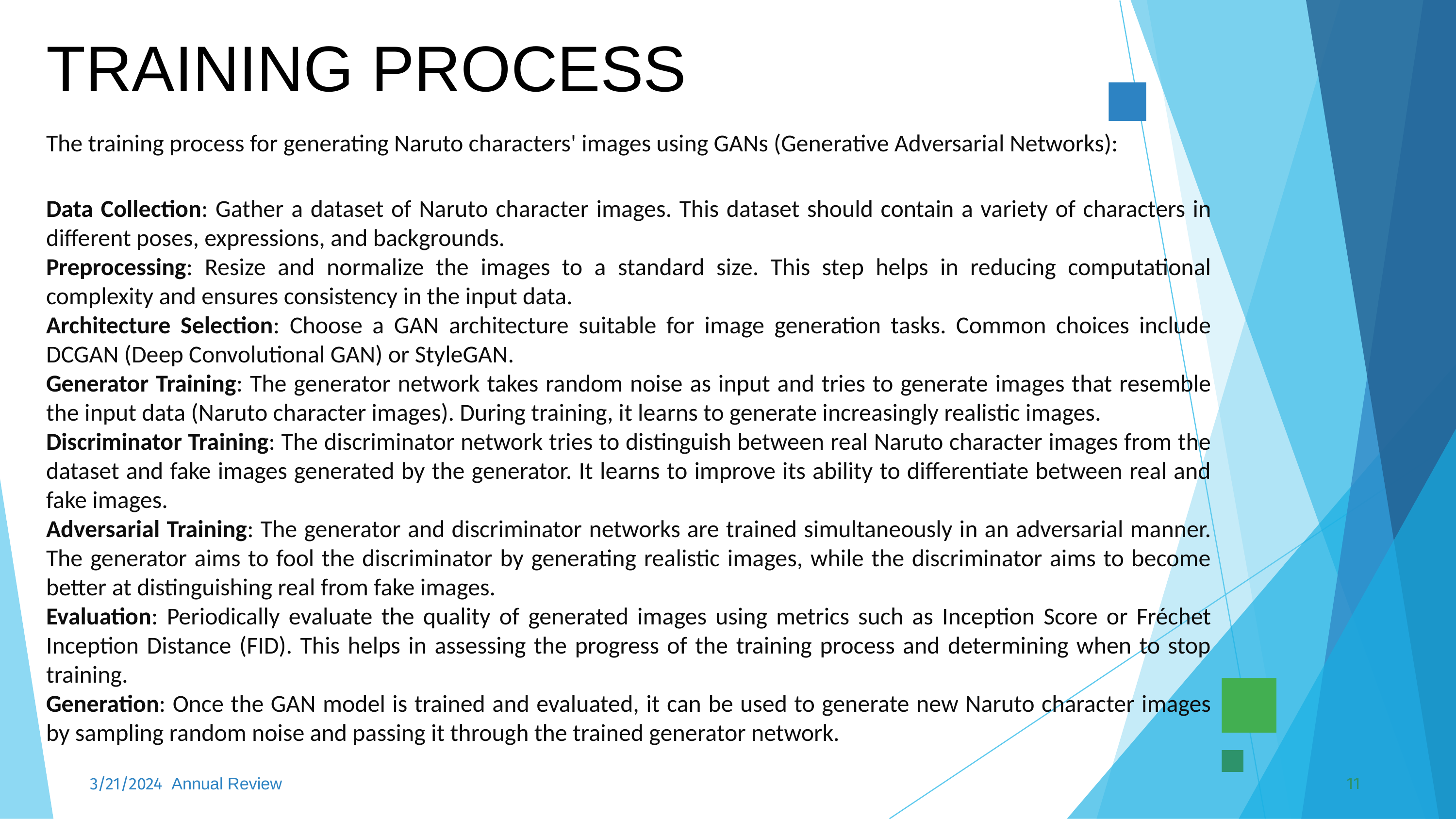

TRAINING PROCESS

The training process for generating Naruto characters' images using GANs (Generative Adversarial Networks):

Data Collection: Gather a dataset of Naruto character images. This dataset should contain a variety of characters in different poses, expressions, and backgrounds.
Preprocessing: Resize and normalize the images to a standard size. This step helps in reducing computational complexity and ensures consistency in the input data.
Architecture Selection: Choose a GAN architecture suitable for image generation tasks. Common choices include DCGAN (Deep Convolutional GAN) or StyleGAN.
Generator Training: The generator network takes random noise as input and tries to generate images that resemble the input data (Naruto character images). During training, it learns to generate increasingly realistic images.
Discriminator Training: The discriminator network tries to distinguish between real Naruto character images from the dataset and fake images generated by the generator. It learns to improve its ability to differentiate between real and fake images.
Adversarial Training: The generator and discriminator networks are trained simultaneously in an adversarial manner. The generator aims to fool the discriminator by generating realistic images, while the discriminator aims to become better at distinguishing real from fake images.
Evaluation: Periodically evaluate the quality of generated images using metrics such as Inception Score or Fréchet Inception Distance (FID). This helps in assessing the progress of the training process and determining when to stop training.
Generation: Once the GAN model is trained and evaluated, it can be used to generate new Naruto character images by sampling random noise and passing it through the trained generator network.

11
3/21/2024  Annual Review